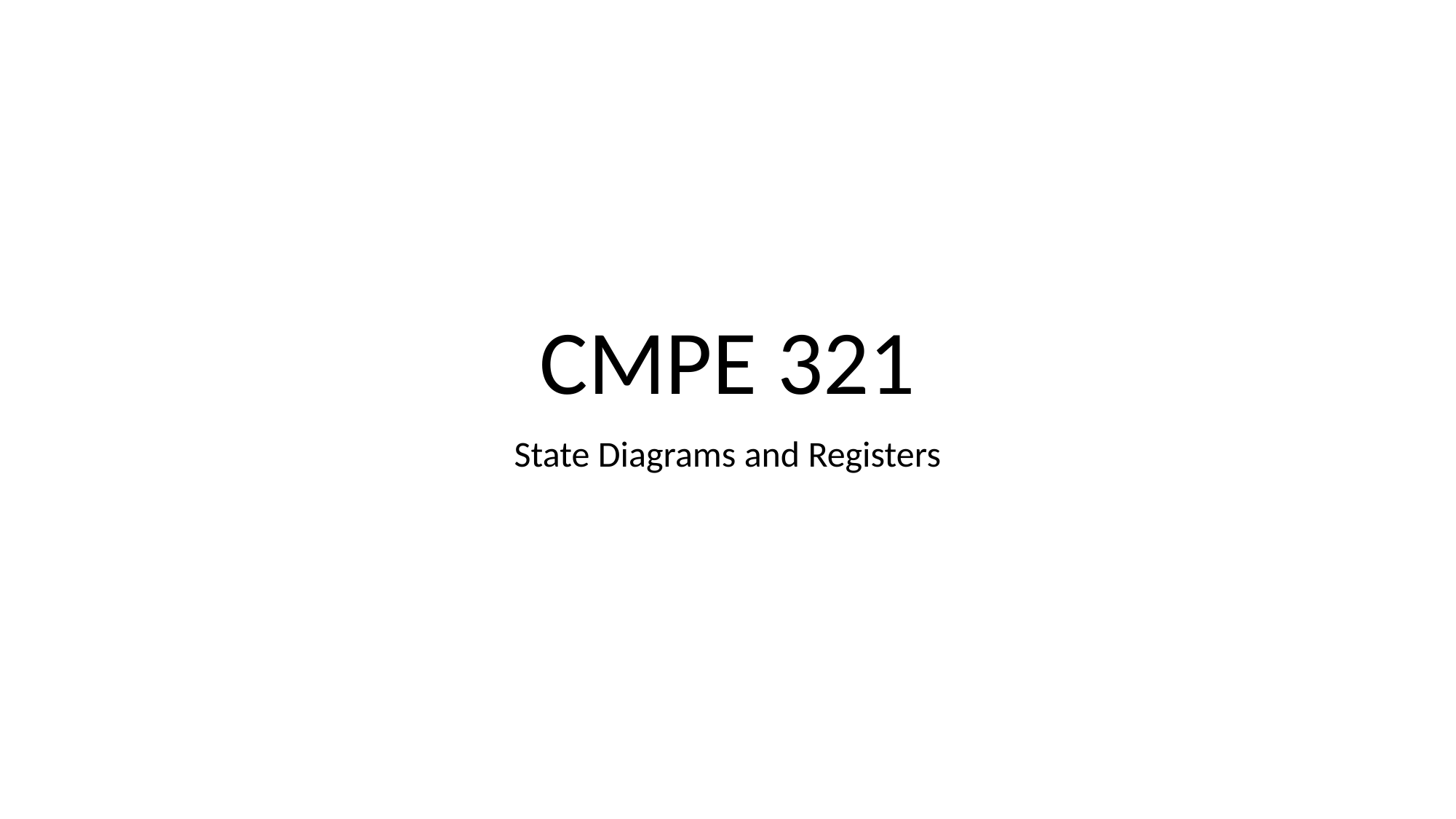

# CMPE 321
State Diagrams and Registers